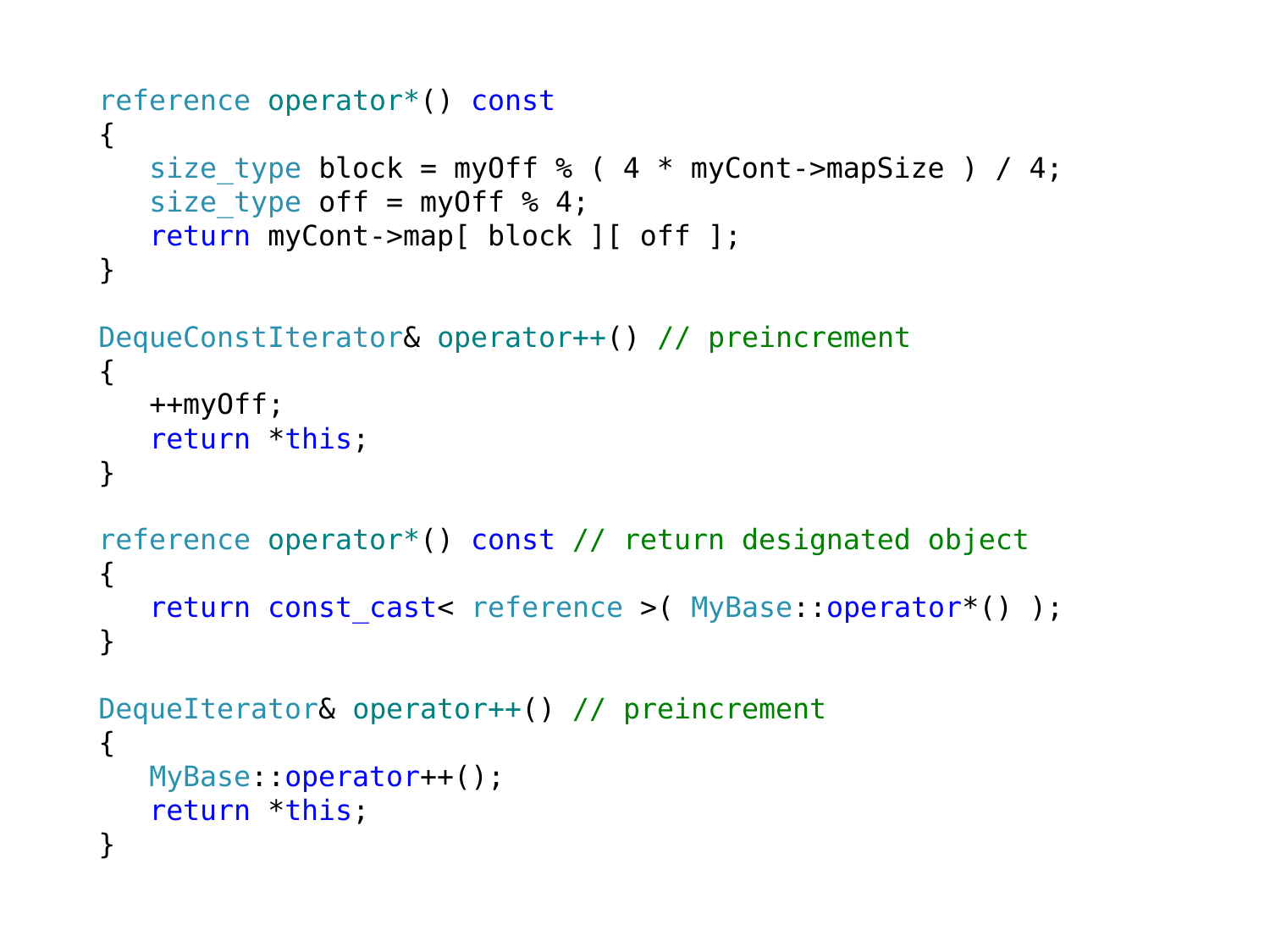

reference operator*() const
   {
      size_type block = myOff % ( 4 * myCont->mapSize ) / 4;
      size_type off = myOff % 4;
      return myCont->map[ block ][ off ];
   }

   DequeConstIterator& operator++() // preincrement
   {
      ++myOff;
      return *this;
   }

   reference operator*() const // return designated object
   {
      return const_cast< reference >( MyBase::operator*() );
   }

   DequeIterator& operator++() // preincrement
   {
      MyBase::operator++();
      return *this;
   }